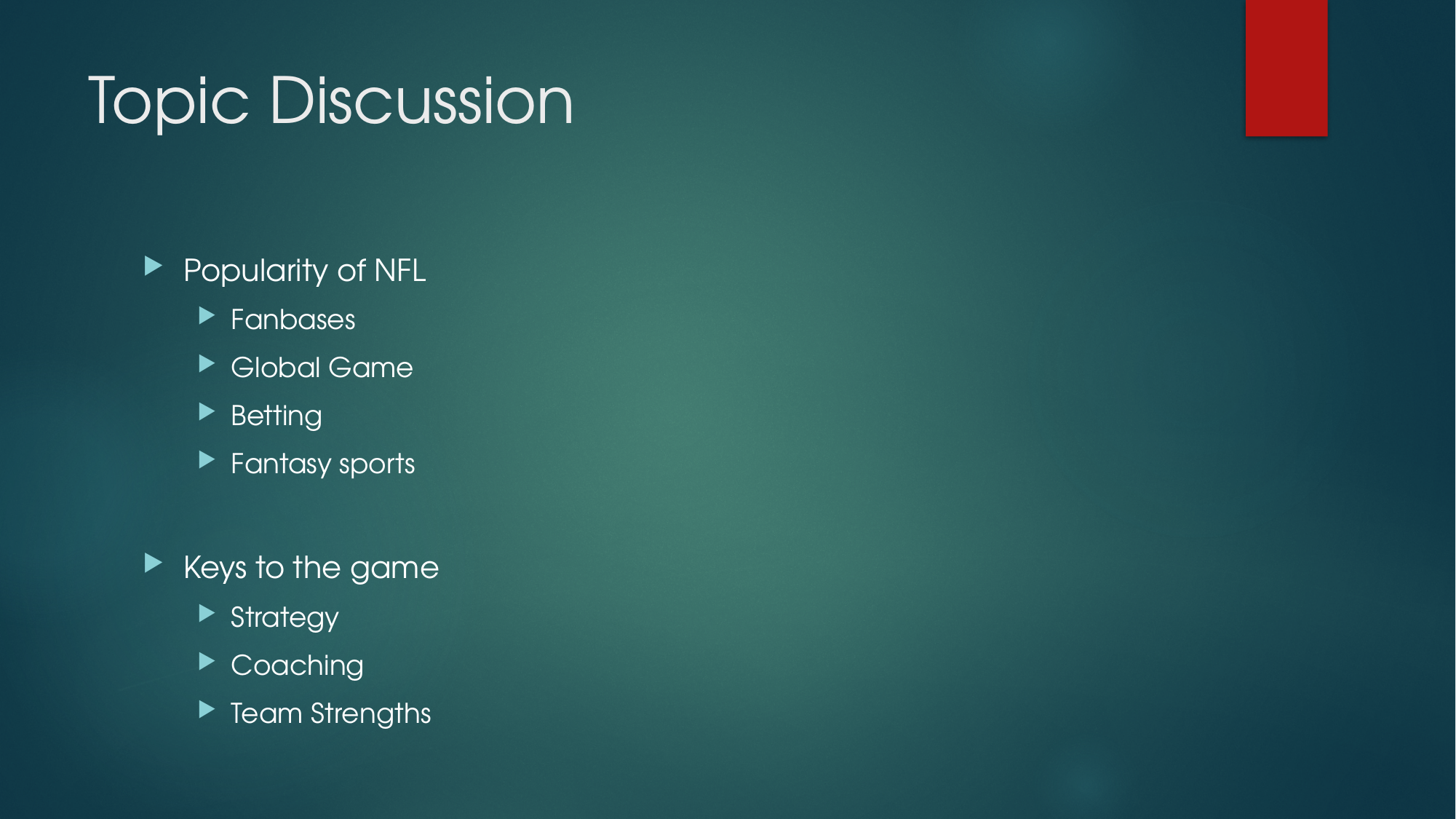

# Topic Discussion
Popularity of NFL
Fanbases
Global Game
Betting
Fantasy sports

Keys to the game
Strategy
Coaching
Team Strengths